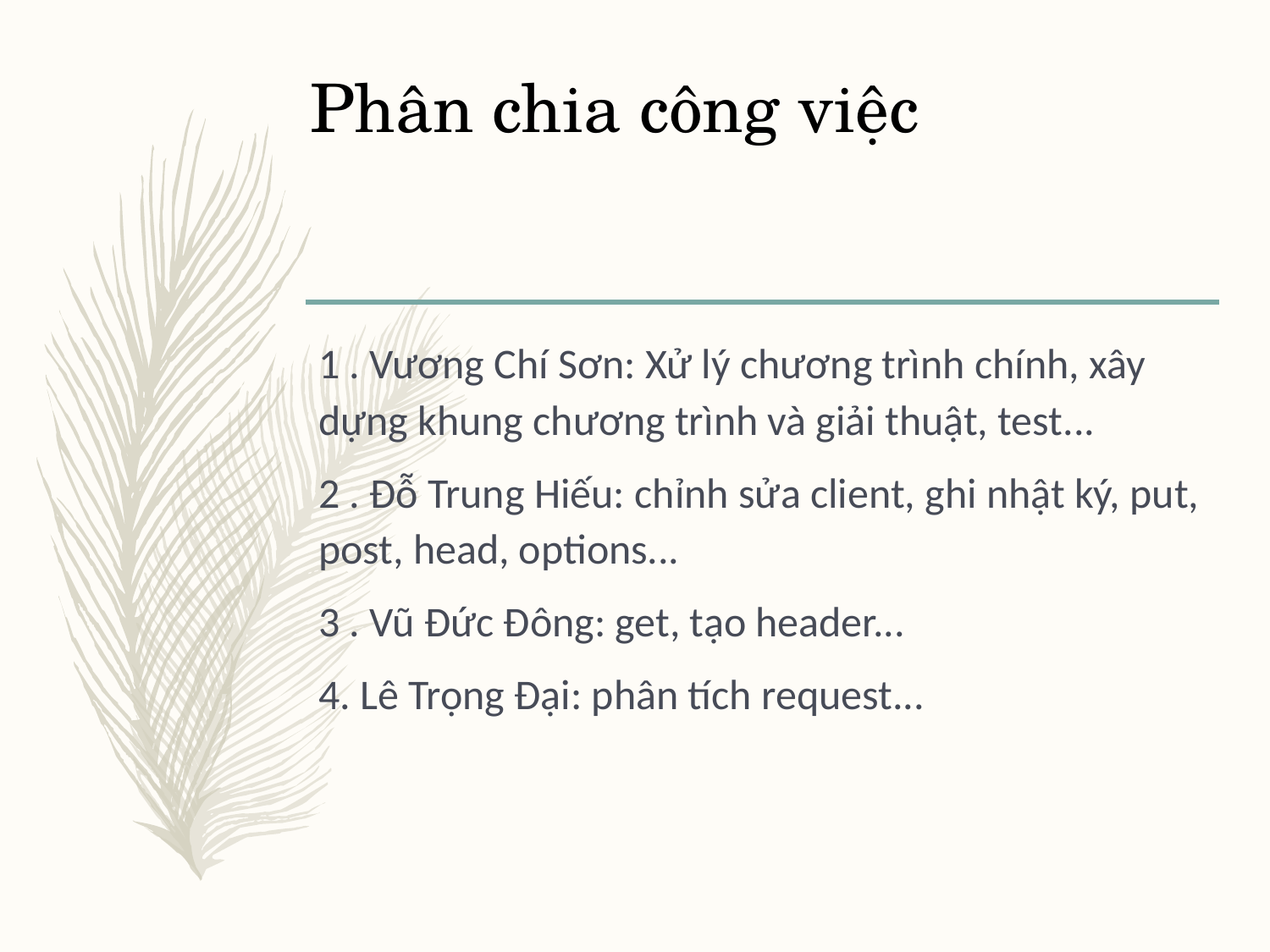

Phân chia công việc
1 . Vương Chí Sơn: Xử lý chương trình chính, xây dựng khung chương trình và giải thuật, test...
2 . Đỗ Trung Hiếu: chỉnh sửa client, ghi nhật ký, put, post, head, options...
3 . Vũ Đức Đông: get, tạo header...
4. Lê Trọng Đại: phân tích request...